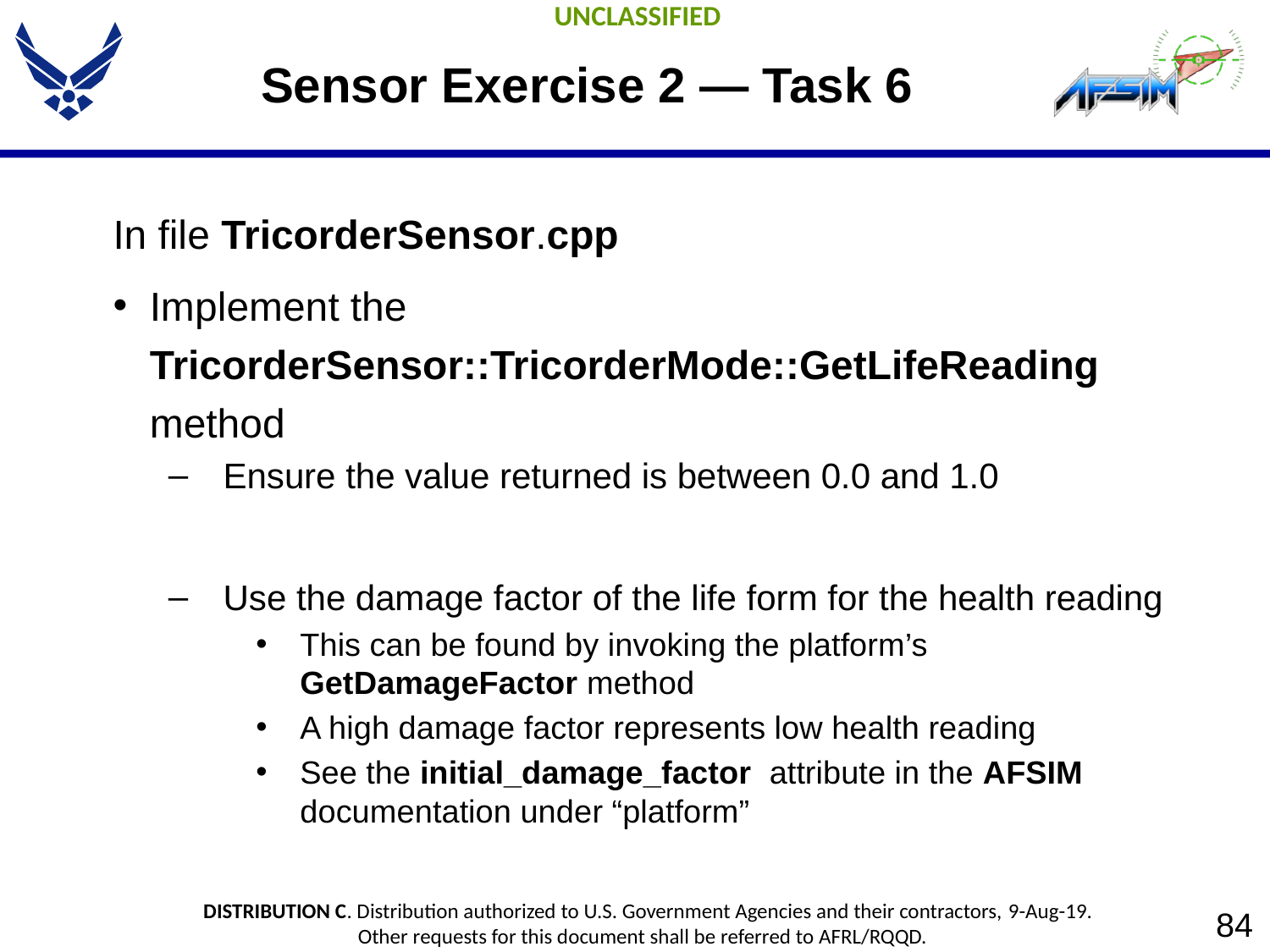

# Sensor Exercise 2 — Task 6
In file TricorderSensor.cpp
Implement the TricorderSensor::TricorderMode::GetLifeReading method
Ensure the value returned is between 0.0 and 1.0

Use the damage factor of the life form for the health reading
This can be found by invoking the platform’s GetDamageFactor method
A high damage factor represents low health reading
See the initial_damage_factor  attribute in the AFSIM documentation under “platform”